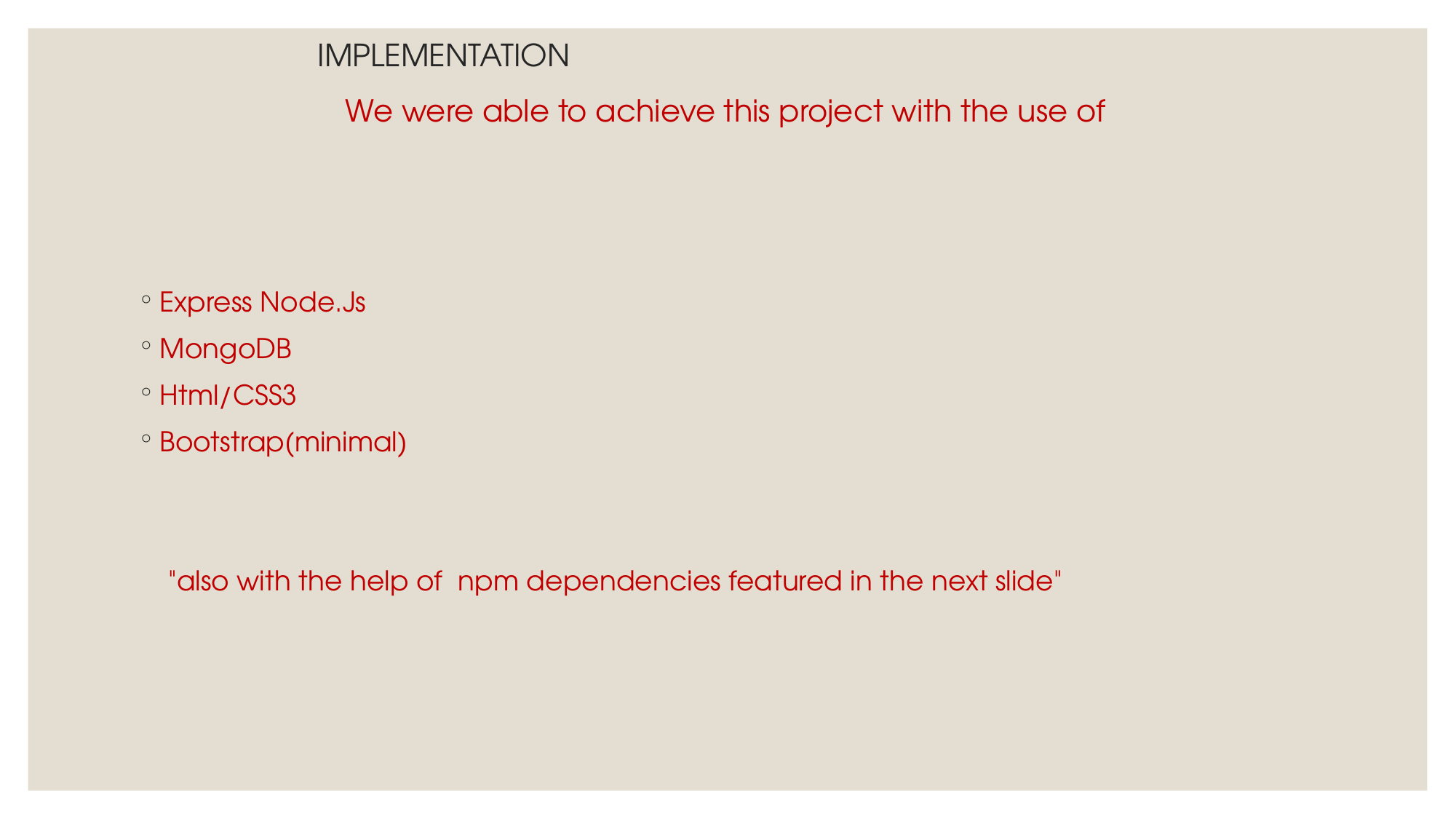

# IMPLEMENTATION
                           We were able to achieve this project with the use of

Express Node.Js
MongoDB
Html/CSS3
Bootstrap(minimal)

    "also with the help of  npm dependencies featured in the next slide"